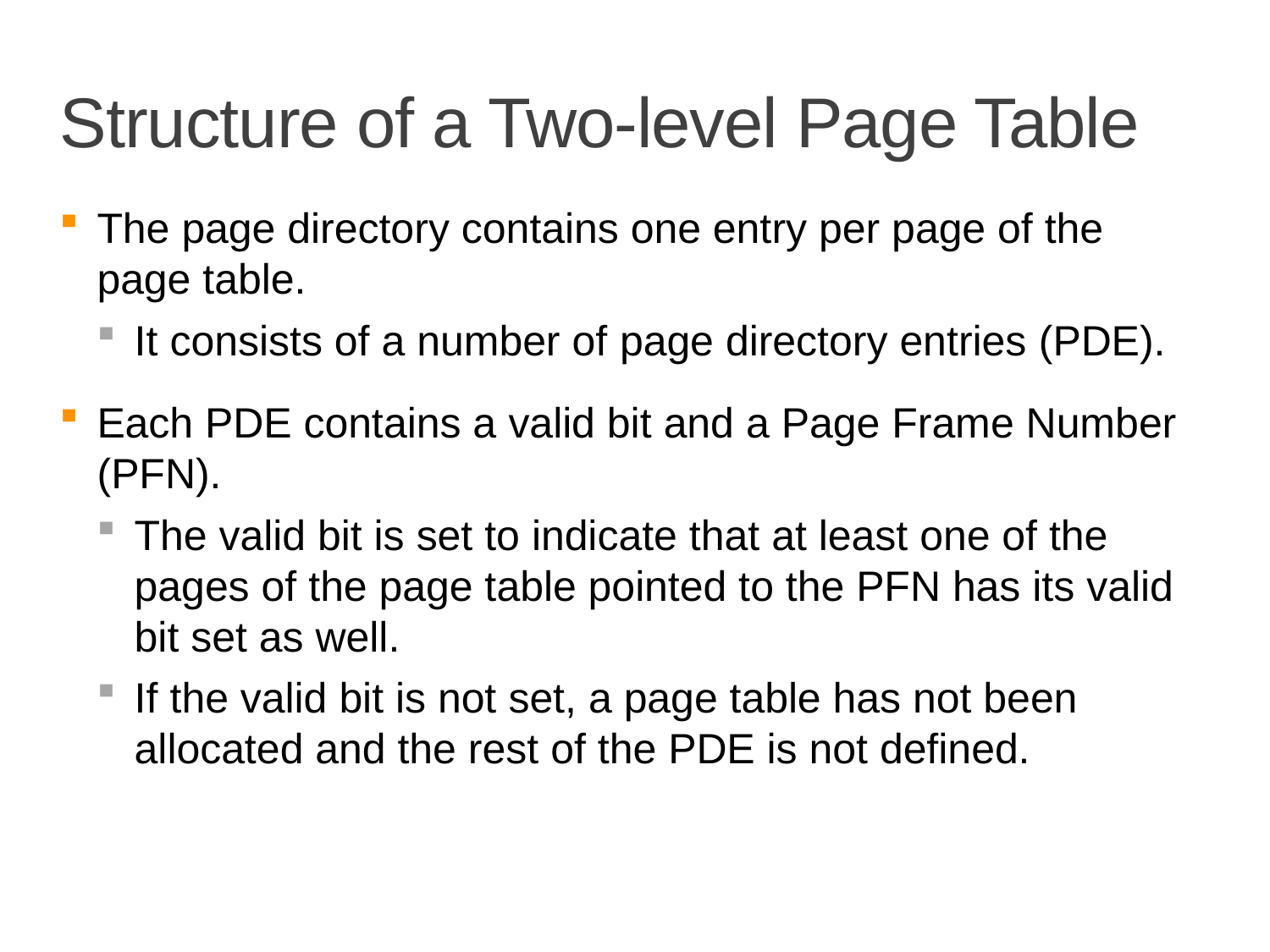

# Structure of a Two-level Page Table
The page directory contains one entry per page of the page table.
It consists of a number of page directory entries (PDE).
Each PDE contains a valid bit and a Page Frame Number (PFN).
The valid bit is set to indicate that at least one of the pages of the page table pointed to the PFN has its valid bit set as well.
If the valid bit is not set, a page table has not been allocated and the rest of the PDE is not defined.